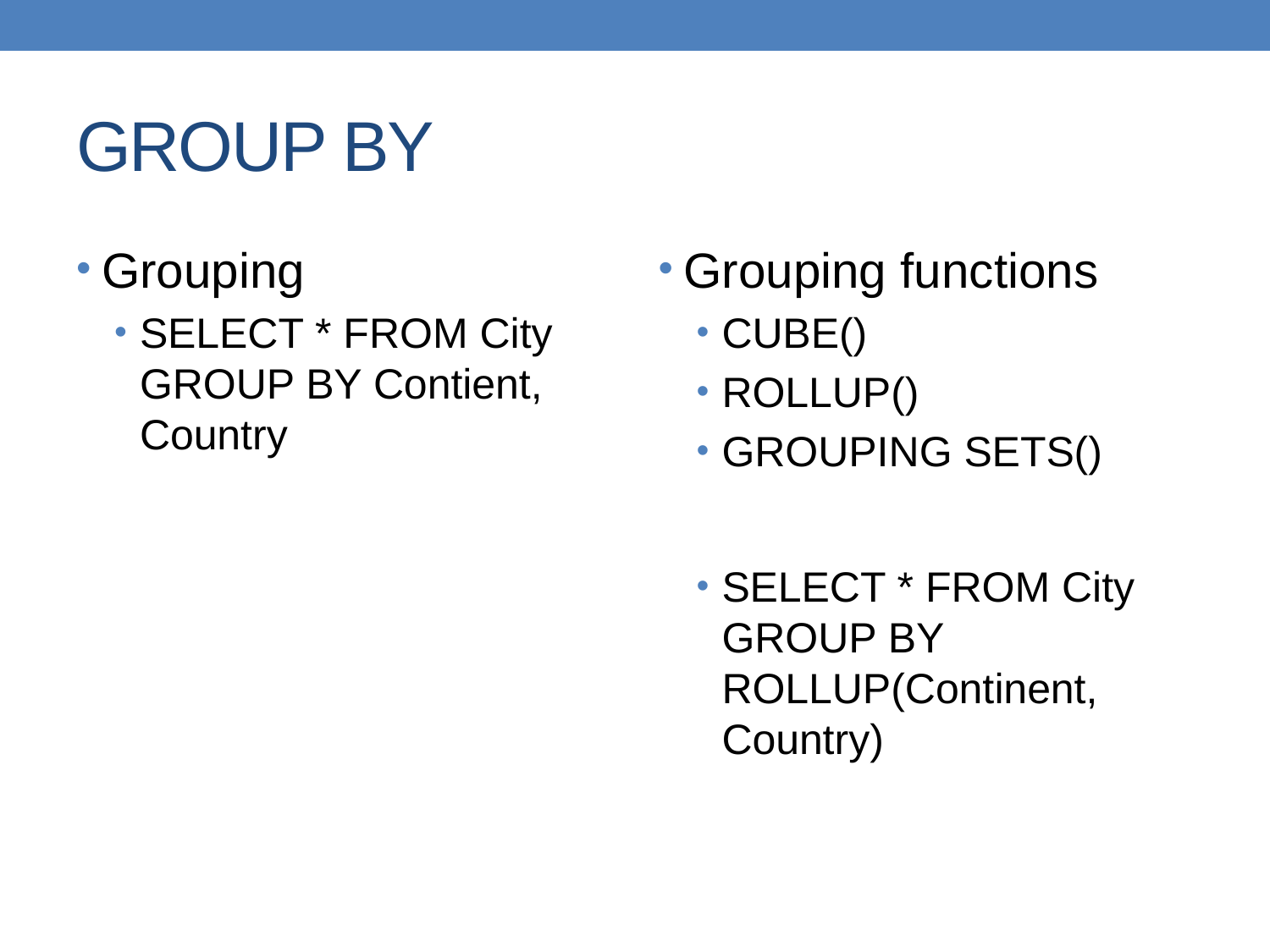

# GROUP BY
Grouping
SELECT * FROM City GROUP BY Contient, Country
Grouping functions
CUBE()
ROLLUP()
GROUPING SETS()

SELECT * FROM City GROUP BY ROLLUP(Continent, Country)